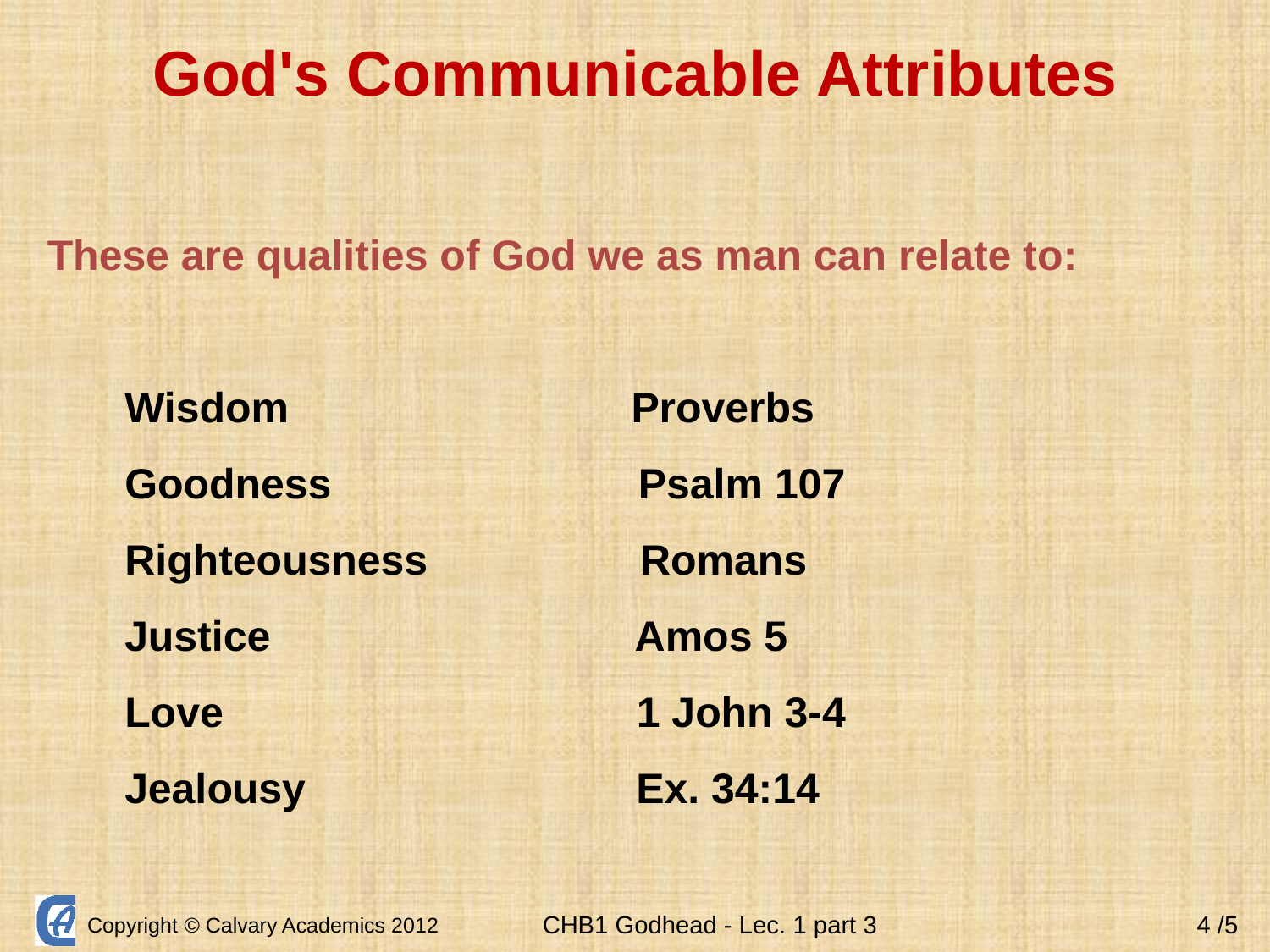

God's Communicable Attributes
These are qualities of God we as man can relate to:

Wisdom                             Proverbs
Goodness                          Psalm 107
Righteousness                  Romans
Justice                               Amos 5
Love                                   1 John 3-4
Jealousy                            Ex. 34:14

4 /5